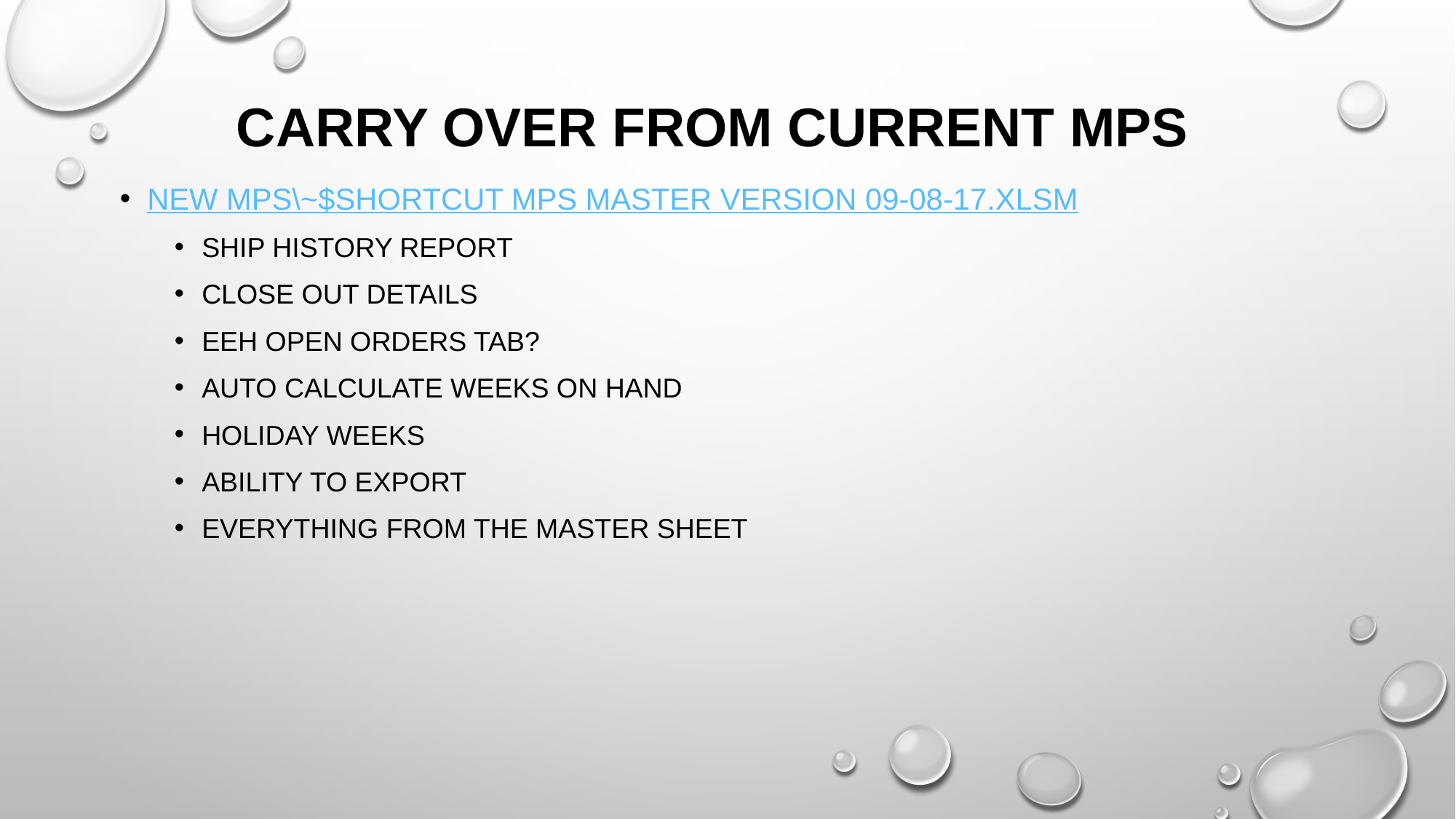

# Carry Over from Current MPS
New MPS\~$Shortcut MPS Master version 09-08-17.xlsm
Ship History Report
Close out details
EEH open orders Tab?
Auto calculate Weeks on hand
Holiday weeks
Ability to Export
EVERYTHING from the Master Sheet